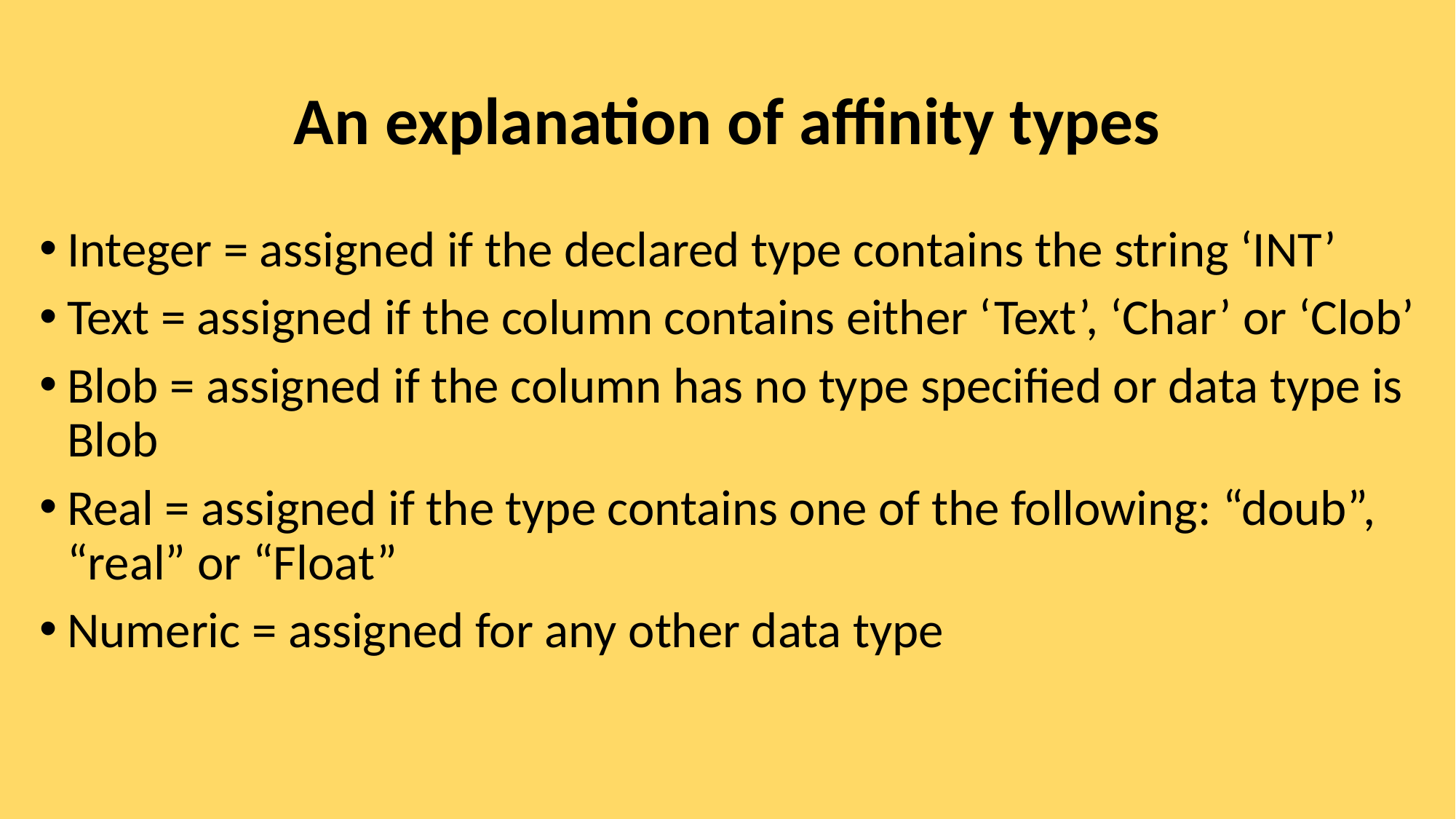

# An explanation of affinity types
Integer = assigned if the declared type contains the string ‘INT’
Text = assigned if the column contains either ‘Text’, ‘Char’ or ‘Clob’
Blob = assigned if the column has no type specified or data type is Blob
Real = assigned if the type contains one of the following: “doub”, “real” or “Float”
Numeric = assigned for any other data type